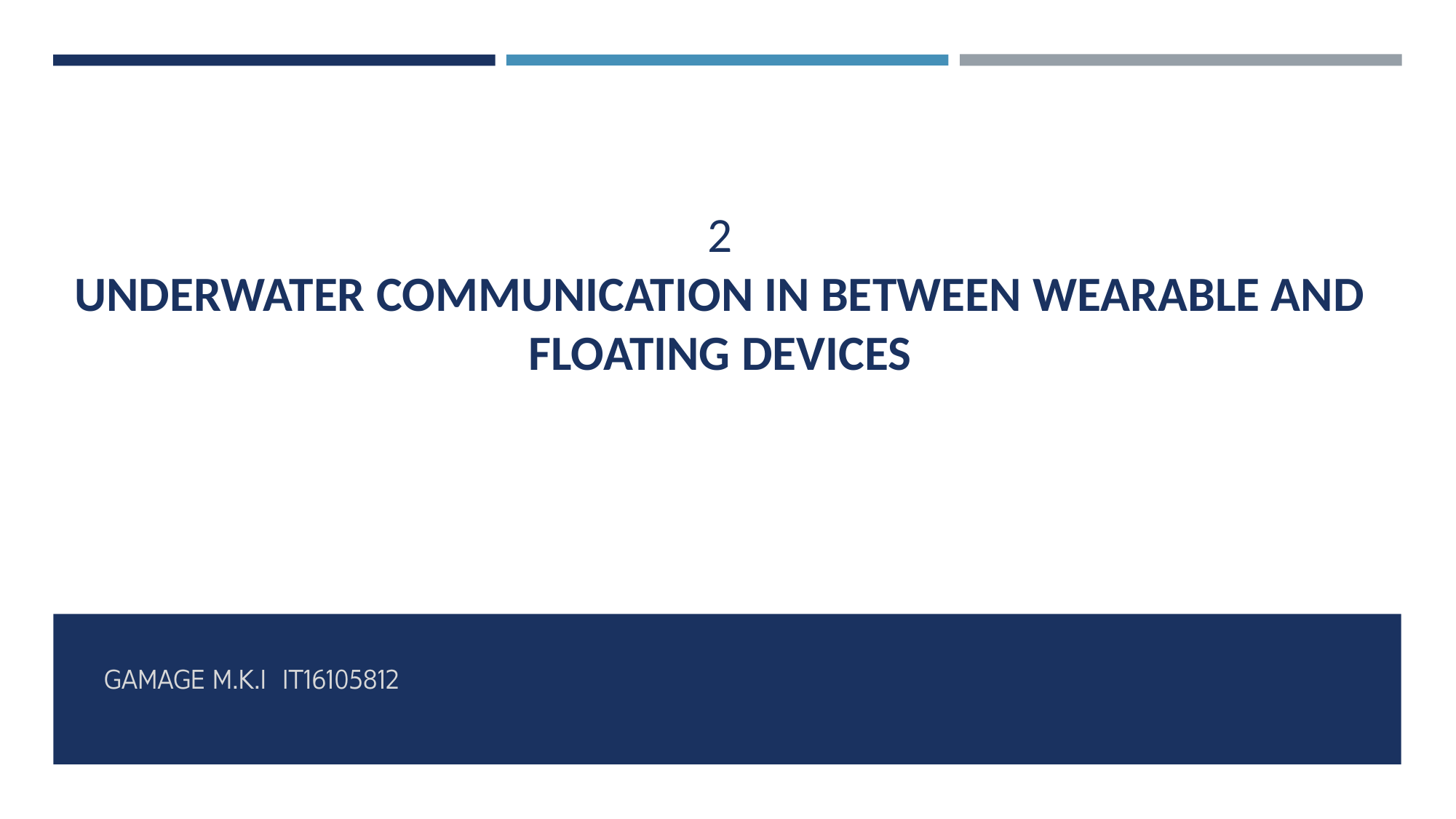

# 2 UNDERWATER COMMUNICATION IN BETWEEN WEARABLE AND FLOATING DEVICES
GAMAGE M.K.I  IT16105812